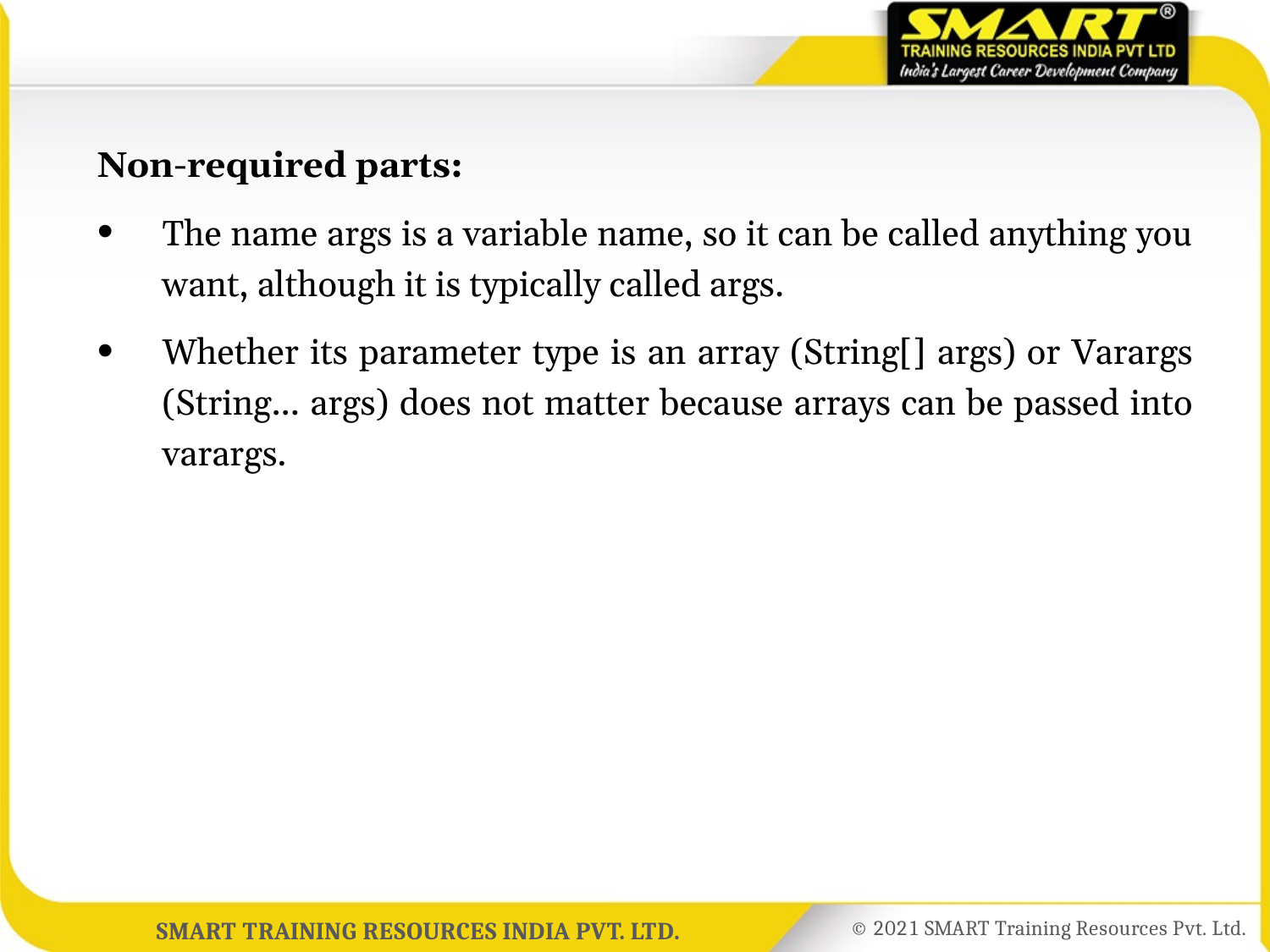

Non-required parts:
The name args is a variable name, so it can be called anything you want, although it is typically called args.
Whether its parameter type is an array (String[] args) or Varargs (String... args) does not matter because arrays can be passed into varargs.